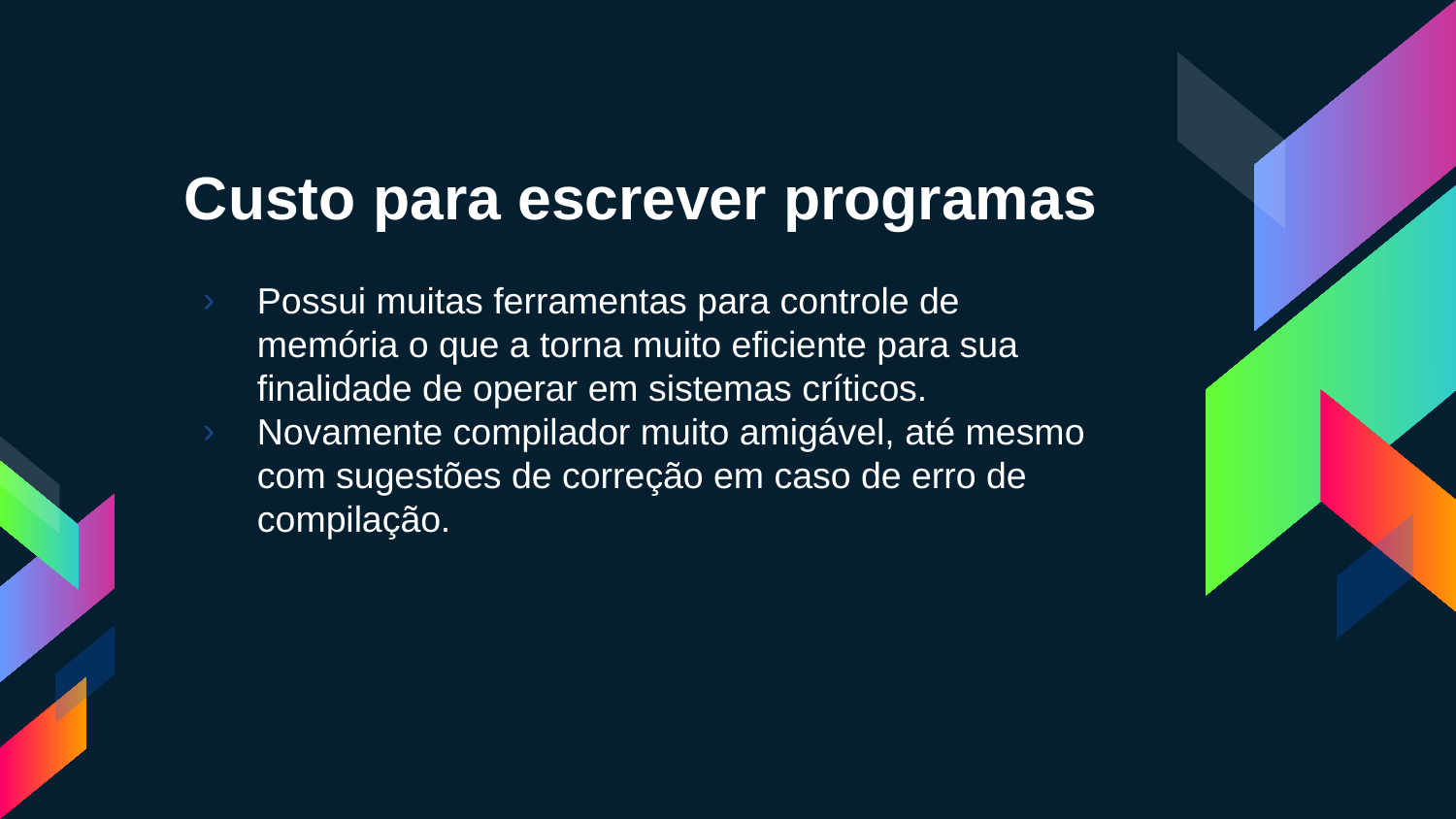

# Custo para escrever programas
Possui muitas ferramentas para controle de memória o que a torna muito eficiente para sua finalidade de operar em sistemas críticos.
Novamente compilador muito amigável, até mesmo com sugestões de correção em caso de erro de compilação.